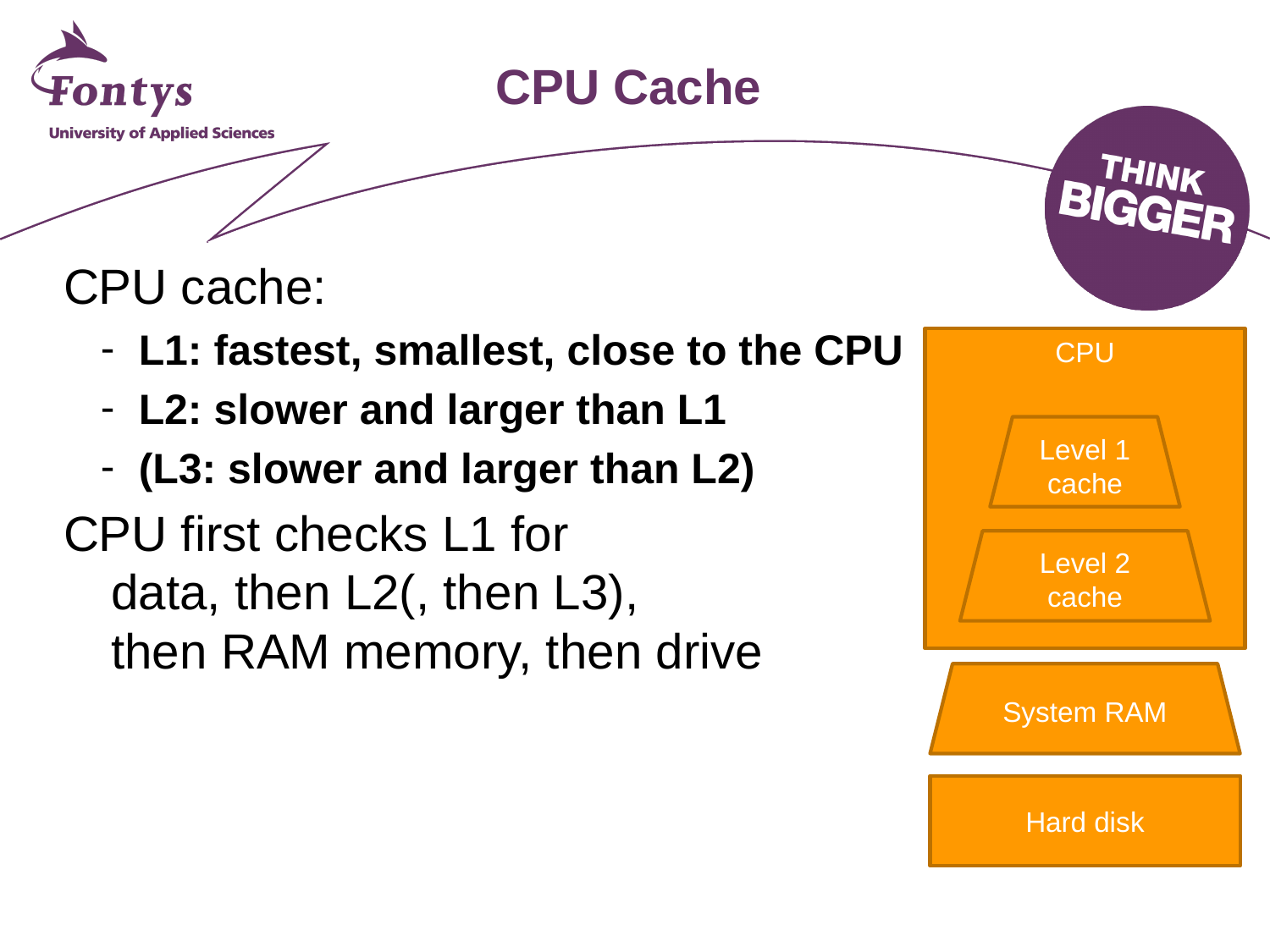

# CPU Cache
CPU cache:
L1: fastest, smallest, close to the CPU
L2: slower and larger than L1
(L3: slower and larger than L2)
CPU first checks L1 for
data, then L2(, then L3),
then RAM memory, then drive

CPU
Level 1
cache
Level 2
cache
System RAM
Hard disk